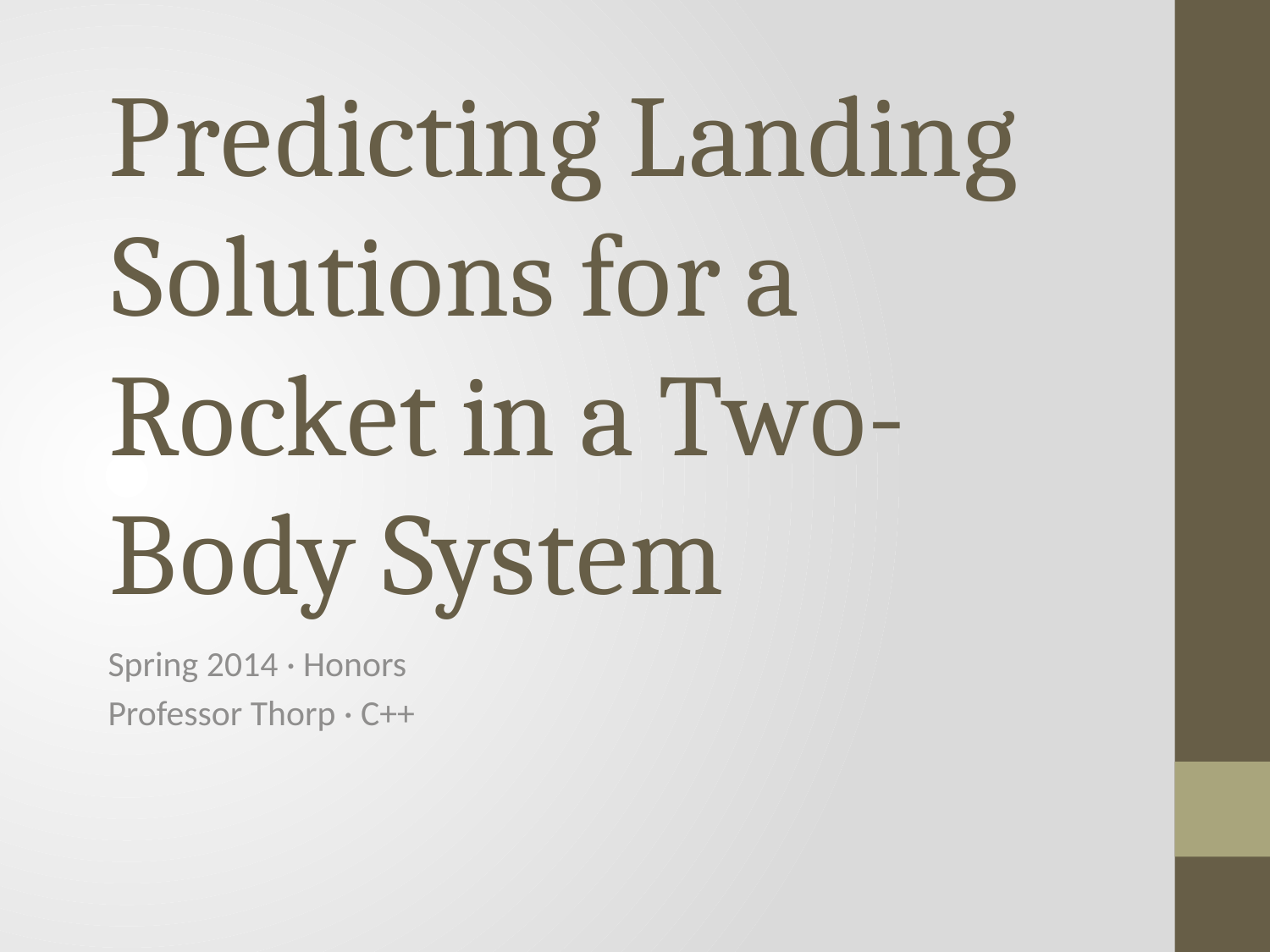

# Predicting Landing Solutions for a Rocket in a Two-Body System
Spring 2014 · Honors
Professor Thorp · C++